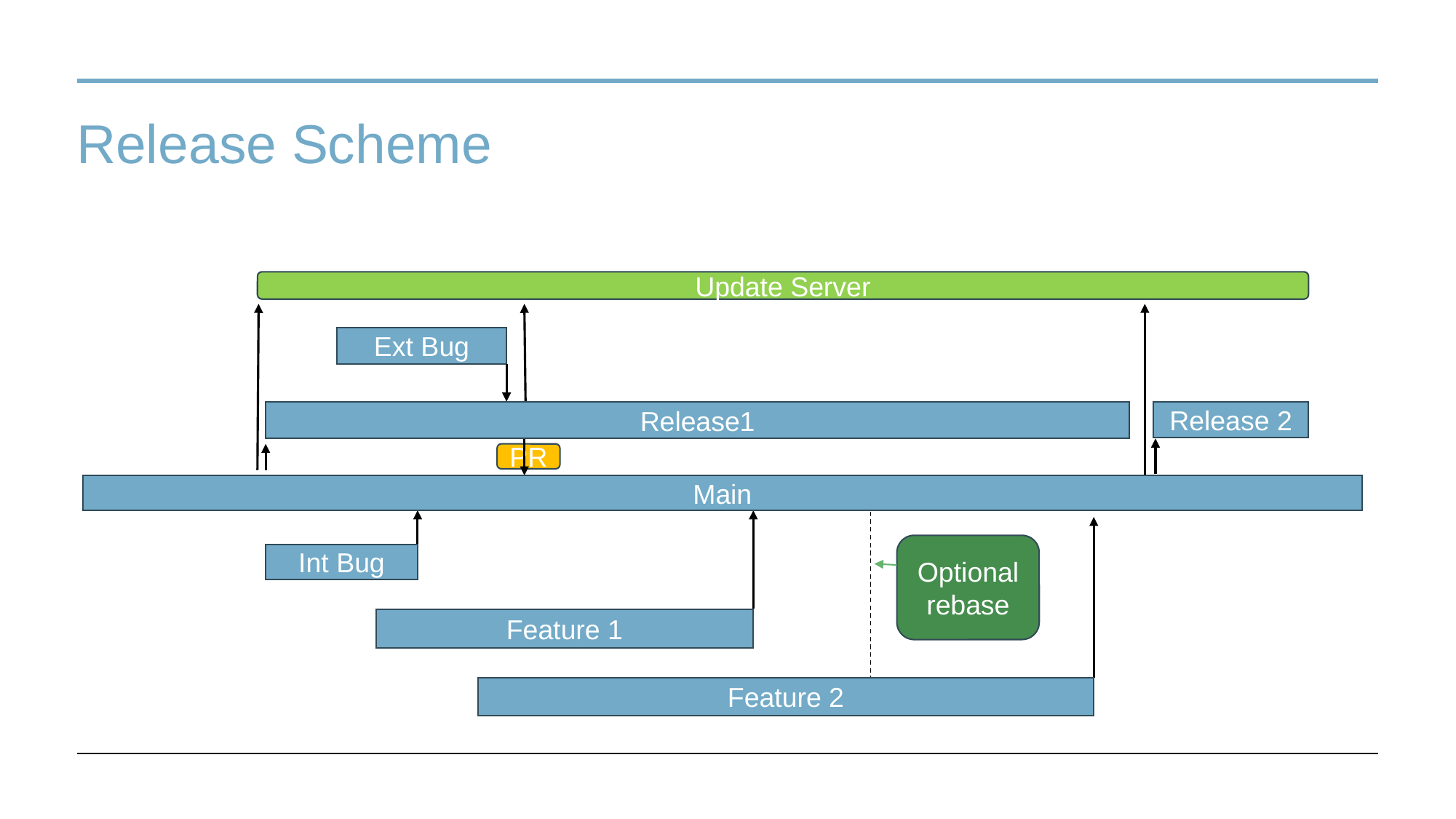

# Release Scheme

Update Server
Ext Bug
Release1
Release 2
PR
Main
Optional rebase
Int Bug
Feature 1
Feature 2